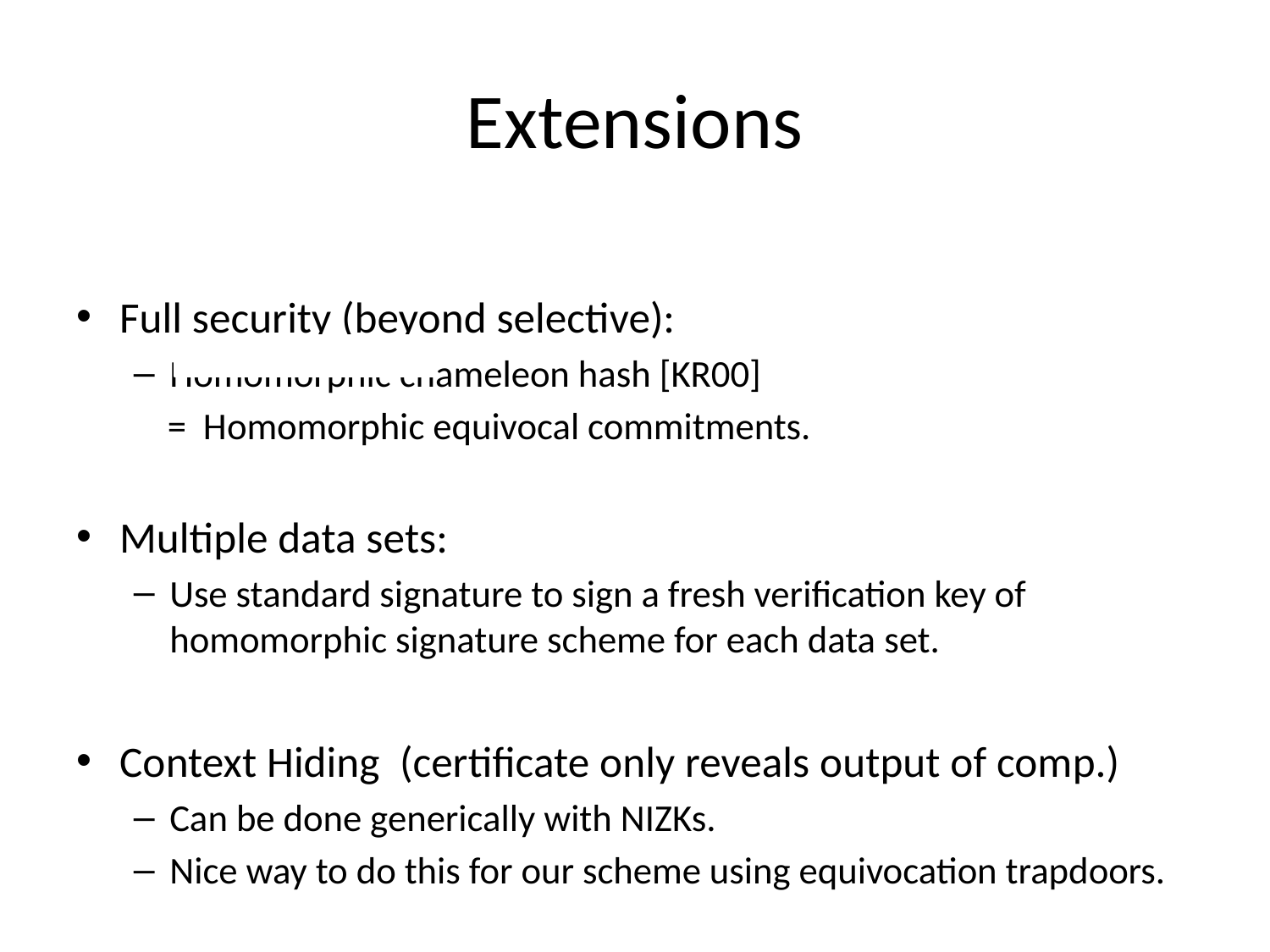

# Extensions

Full security (beyond selective):
Homomorphic chameleon hash [KR00]
    =  Homomorphic equivocal commitments.

Multiple data sets:
Use standard signature to sign a fresh verification key of homomorphic signature scheme for each data set.

Context Hiding  (certificate only reveals output of comp.)
Can be done generically with NIZKs.
Nice way to do this for our scheme using equivocation trapdoors.